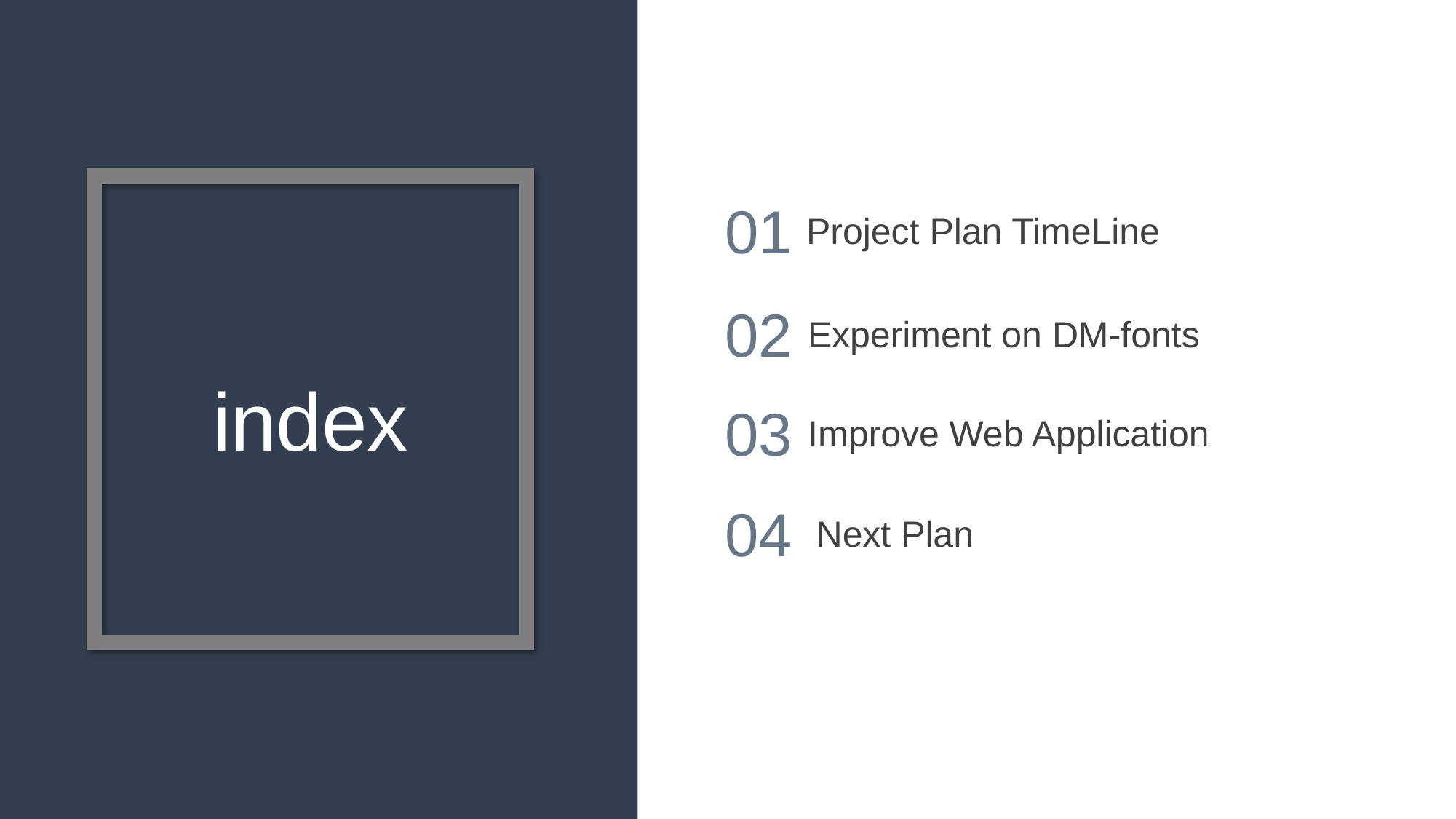

01
Project Plan TimeLine
02
Experiment on DM-fonts
index
03
Improve Web Application
04
Next Plan